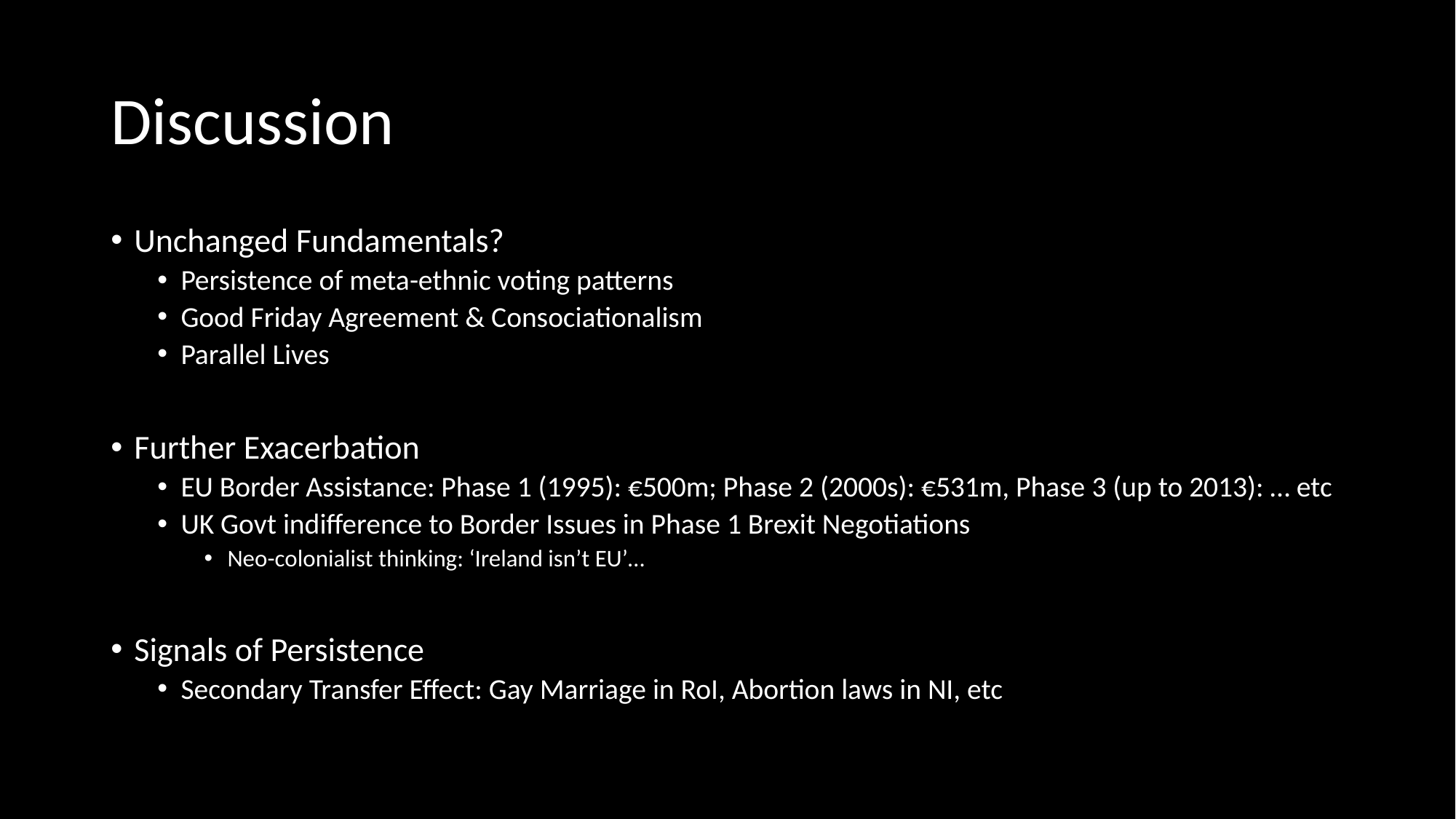

# Discussion
Unchanged Fundamentals?
Persistence of meta-ethnic voting patterns
Good Friday Agreement & Consociationalism
Parallel Lives

Further Exacerbation
EU Border Assistance: Phase 1 (1995): €500m; Phase 2 (2000s): €531m, Phase 3 (up to 2013): … etc
UK Govt indifference to Border Issues in Phase 1 Brexit Negotiations
Neo-colonialist thinking: ‘Ireland isn’t EU’…

Signals of Persistence
Secondary Transfer Effect: Gay Marriage in RoI, Abortion laws in NI, etc